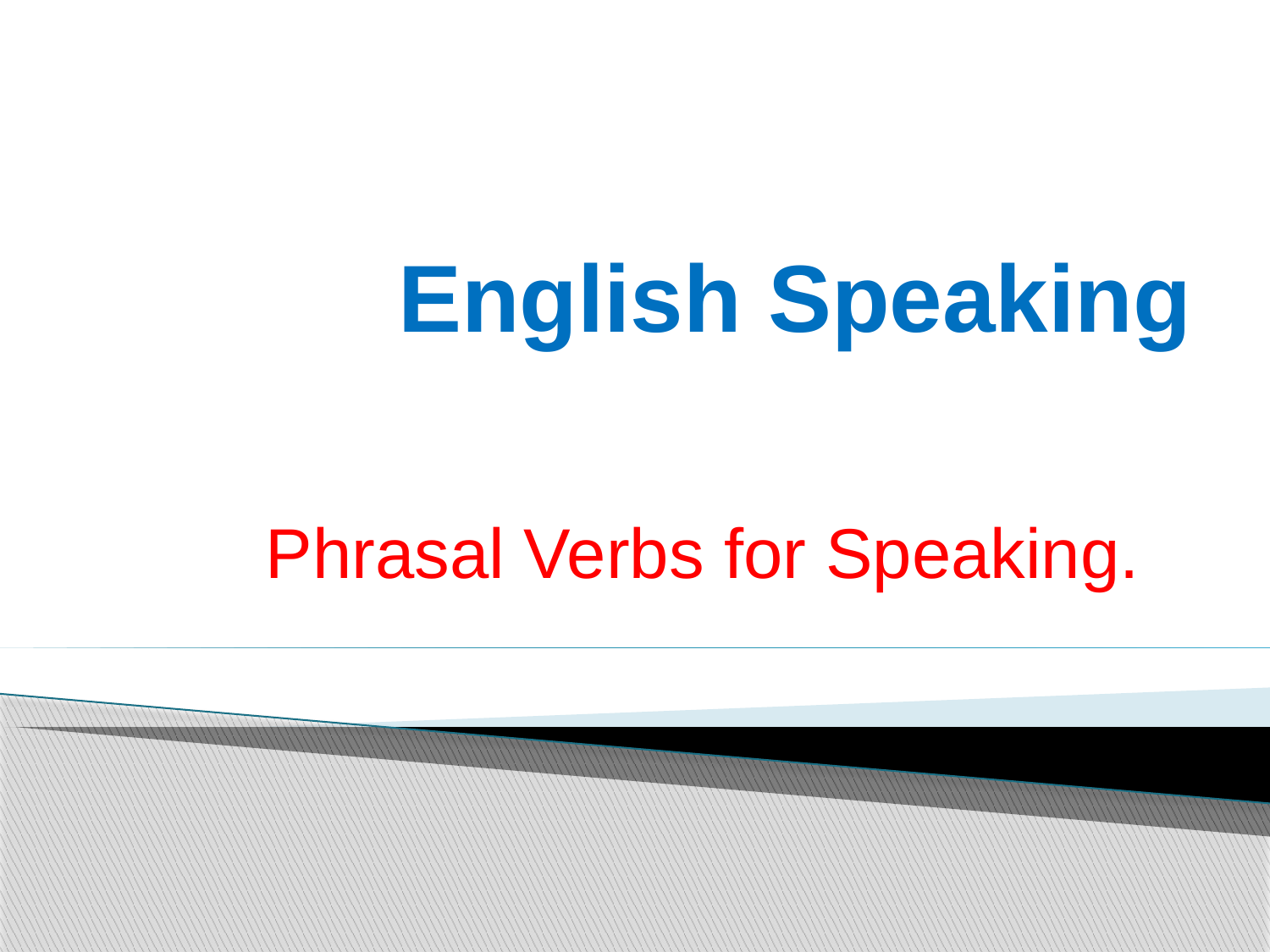

# English Speaking
Phrasal Verbs for Speaking.